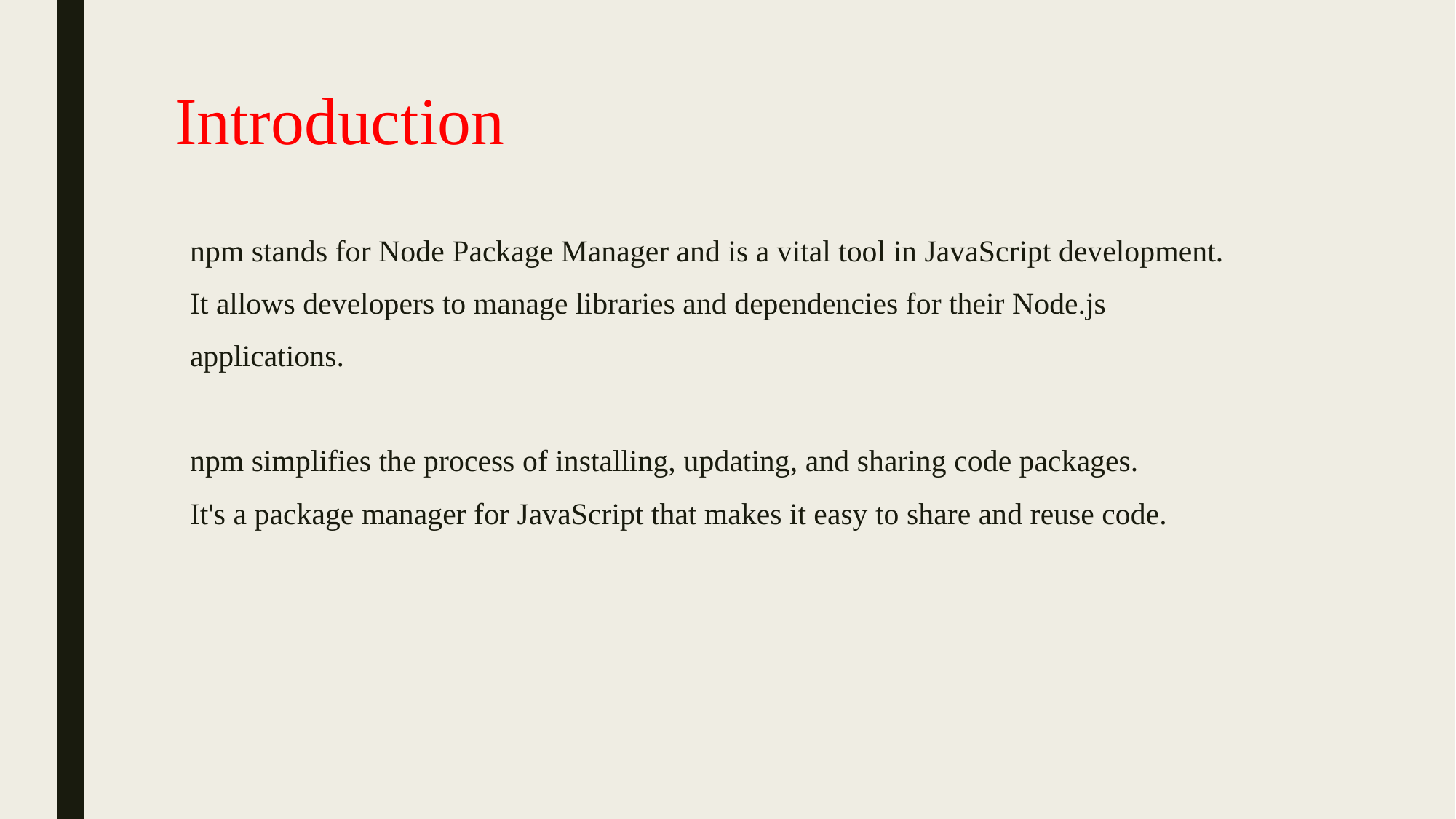

# Introduction
  npm stands for Node Package Manager and is a vital tool in JavaScript development.
  It allows developers to manage libraries and dependencies for their Node.js
  applications.

  npm simplifies the process of installing, updating, and sharing code packages.
  It's a package manager for JavaScript that makes it easy to share and reuse code.